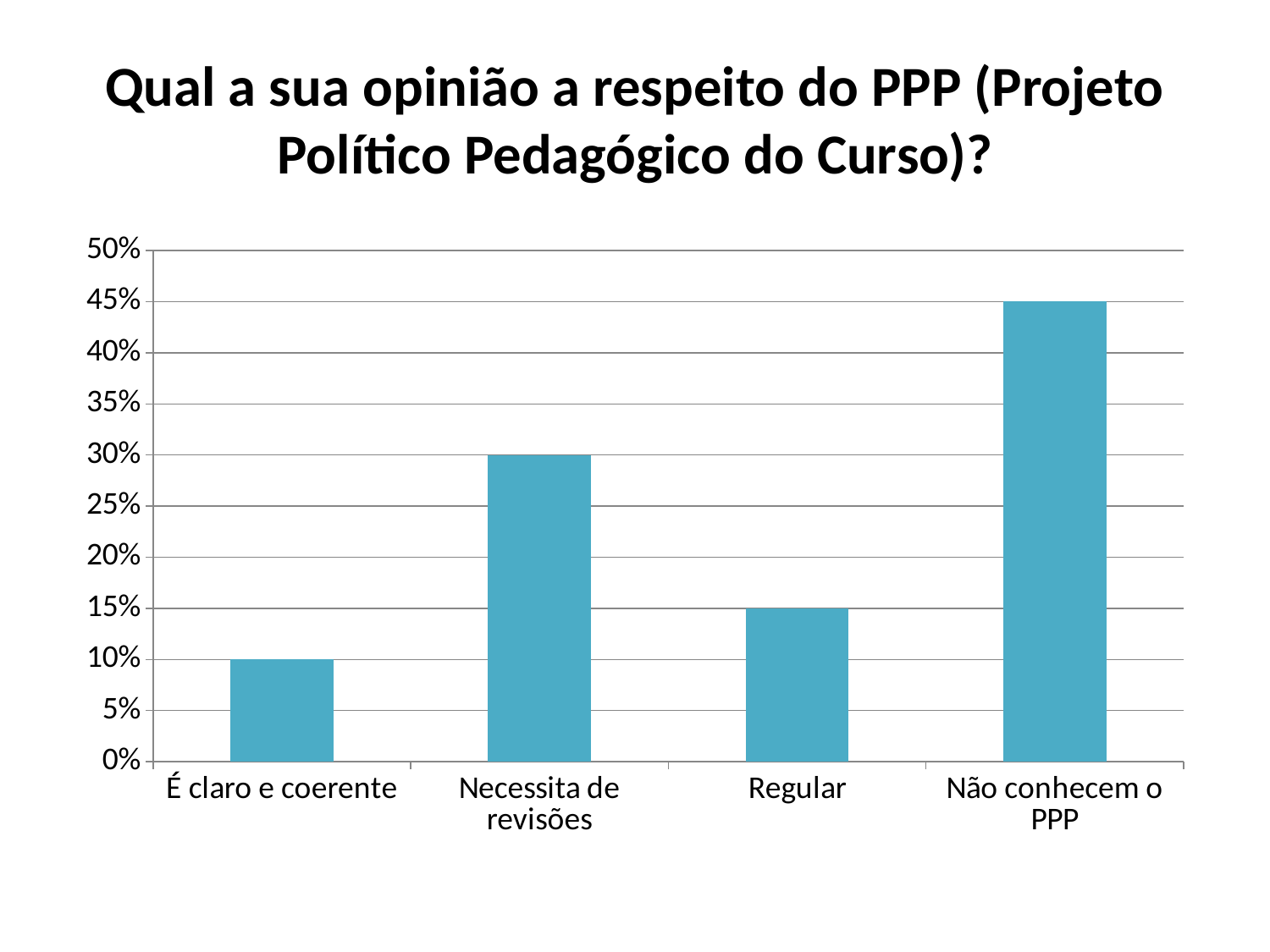

# Qual a sua opinião a respeito do PPP (Projeto Político Pedagógico do Curso)?

### Chart

| Category | Série 1 |
|---|---|
| É claro e coerente | 0.1 |
| Necessita de revisões | 0.3000000000000001 |
| Regular | 0.15000000000000005 |
| Não conhecem o PPP | 0.45 |